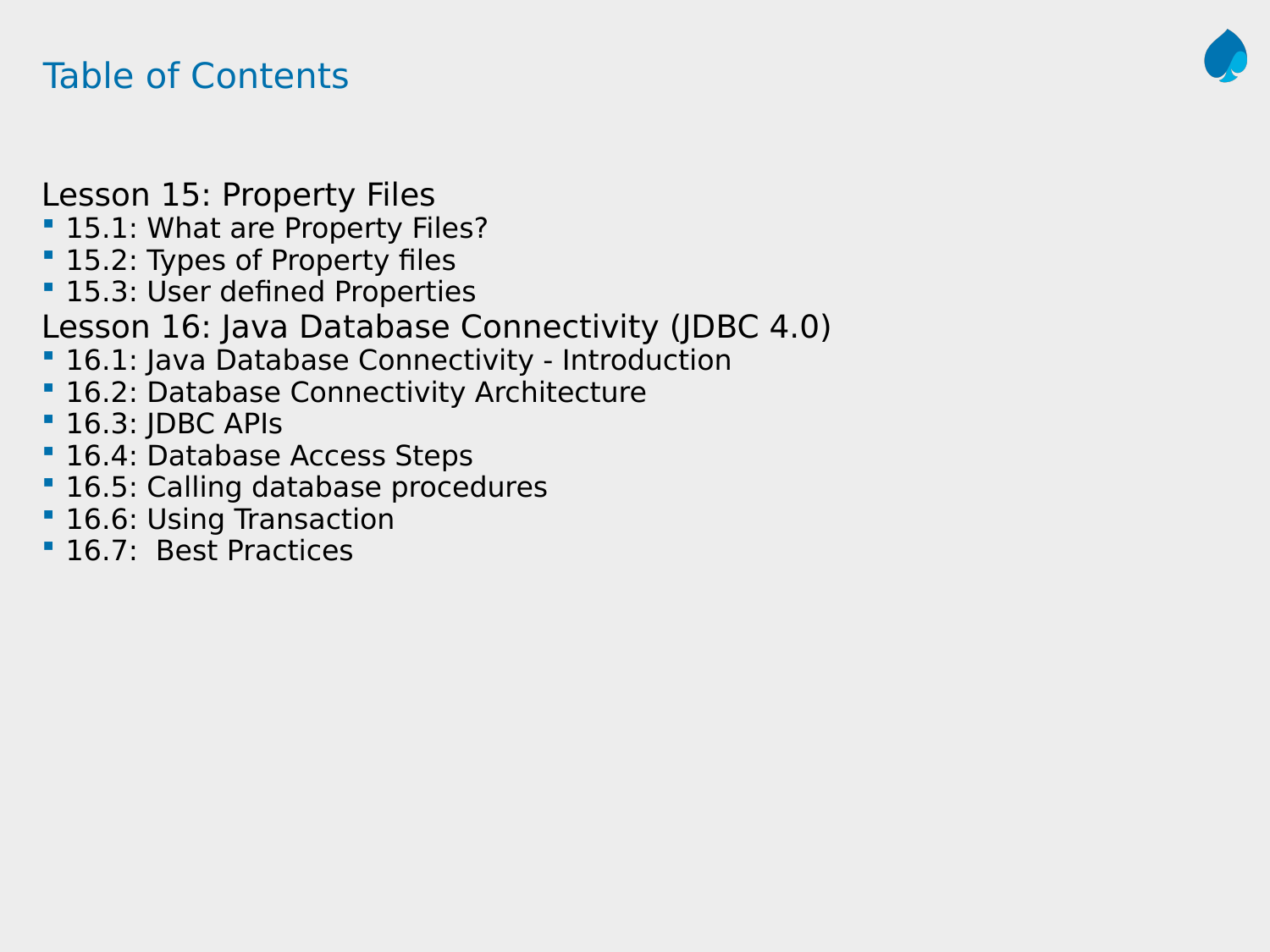

# Table of Contents

Lesson 15: Property Files
15.1: What are Property Files?
15.2: Types of Property files
15.3: User defined Properties
Lesson 16: Java Database Connectivity (JDBC 4.0)
16.1: Java Database Connectivity - Introduction
16.2: Database Connectivity Architecture
16.3: JDBC APIs
16.4: Database Access Steps
16.5: Calling database procedures
16.6: Using Transaction
16.7:  Best Practices